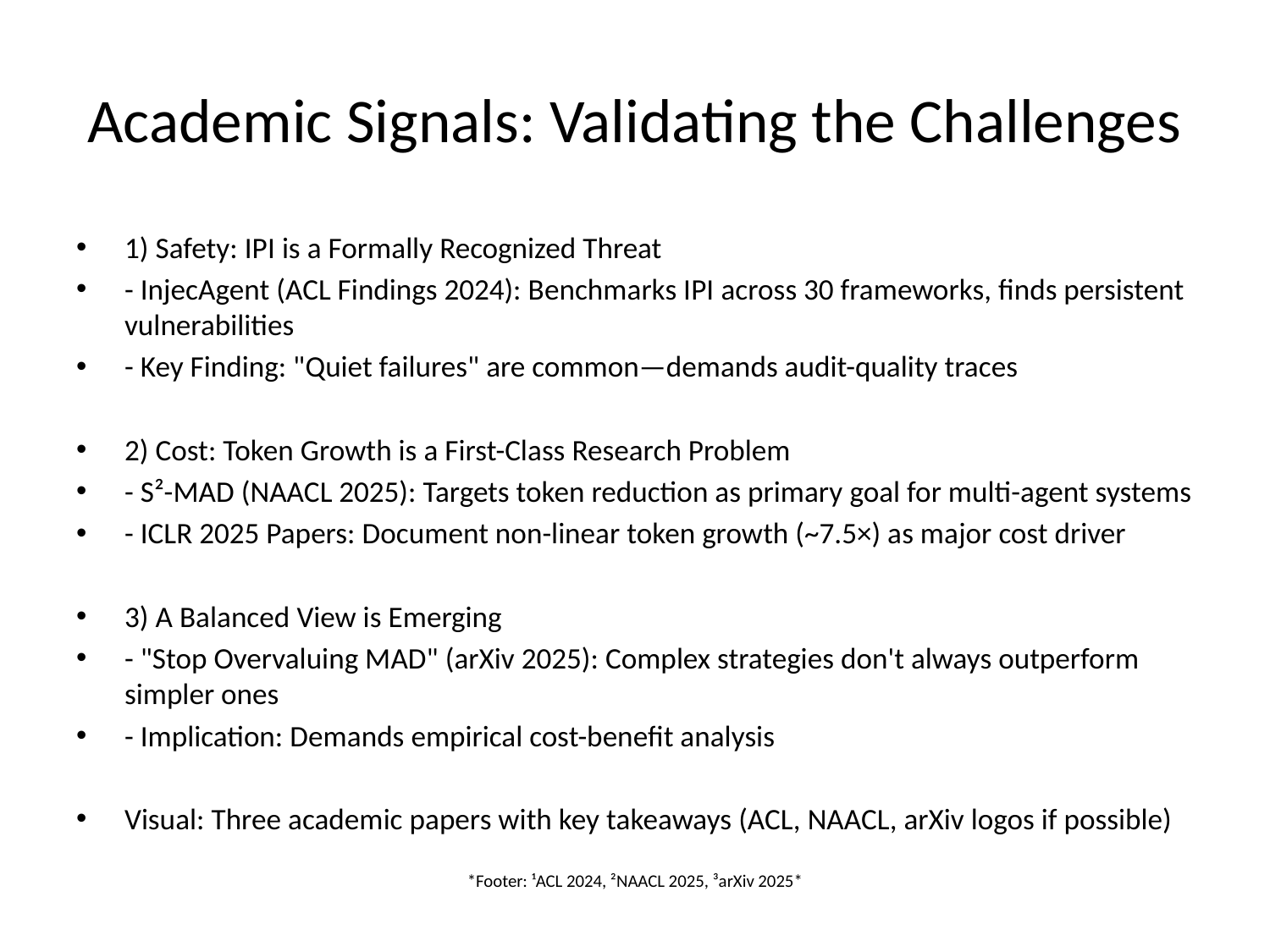

# Academic Signals: Validating the Challenges
1) Safety: IPI is a Formally Recognized Threat
- InjecAgent (ACL Findings 2024): Benchmarks IPI across 30 frameworks, finds persistent vulnerabilities
- Key Finding: "Quiet failures" are common—demands audit-quality traces

2) Cost: Token Growth is a First-Class Research Problem
- S²-MAD (NAACL 2025): Targets token reduction as primary goal for multi-agent systems
- ICLR 2025 Papers: Document non-linear token growth (~7.5×) as major cost driver

3) A Balanced View is Emerging
- "Stop Overvaluing MAD" (arXiv 2025): Complex strategies don't always outperform simpler ones
- Implication: Demands empirical cost-benefit analysis

Visual: Three academic papers with key takeaways (ACL, NAACL, arXiv logos if possible)
*Footer: ¹ACL 2024, ²NAACL 2025, ³arXiv 2025*